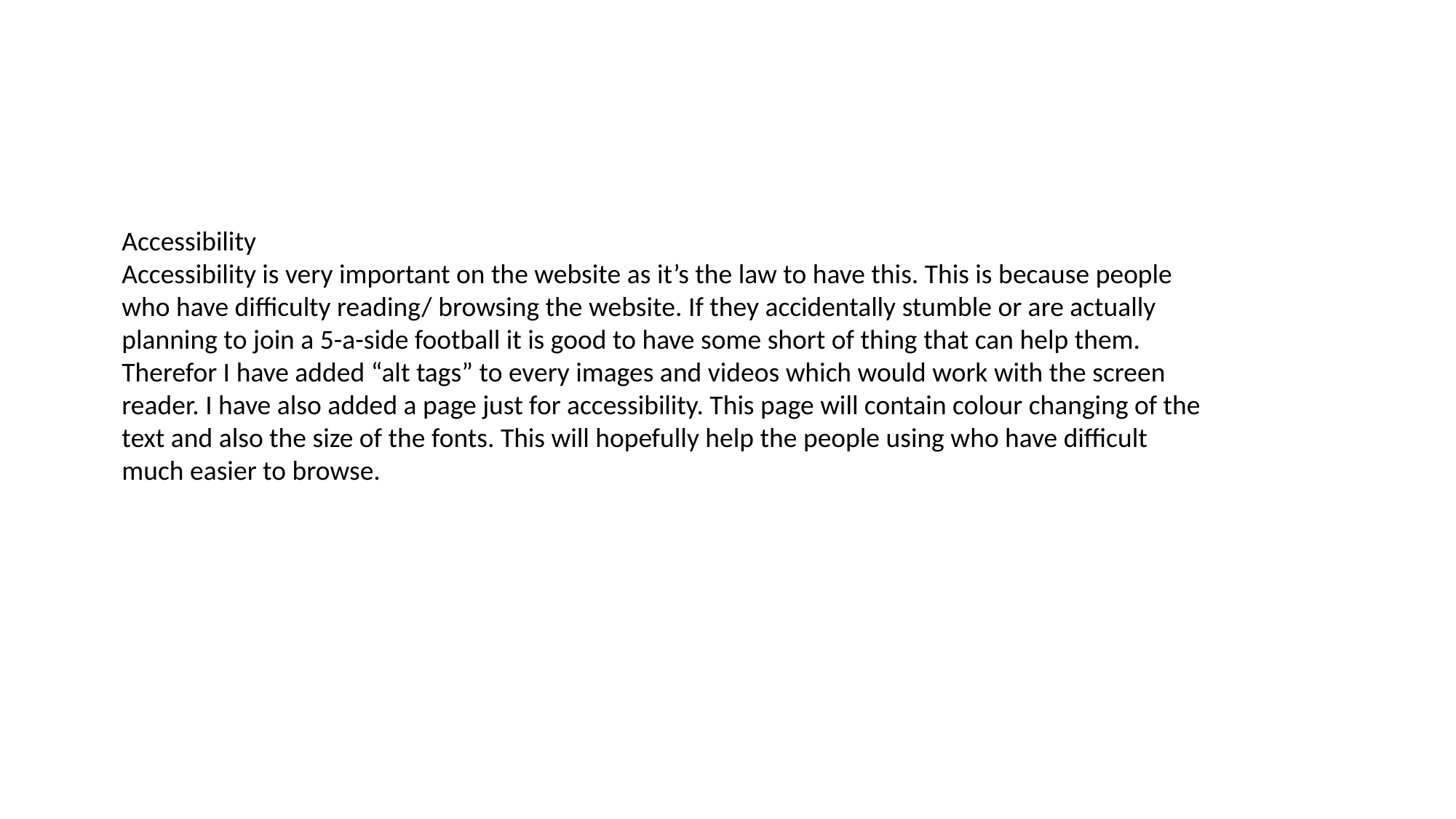

Accessibility
Accessibility is very important on the website as it’s the law to have this. This is because people who have difficulty reading/ browsing the website. If they accidentally stumble or are actually planning to join a 5-a-side football it is good to have some short of thing that can help them. Therefor I have added “alt tags” to every images and videos which would work with the screen reader. I have also added a page just for accessibility. This page will contain colour changing of the text and also the size of the fonts. This will hopefully help the people using who have difficult much easier to browse.